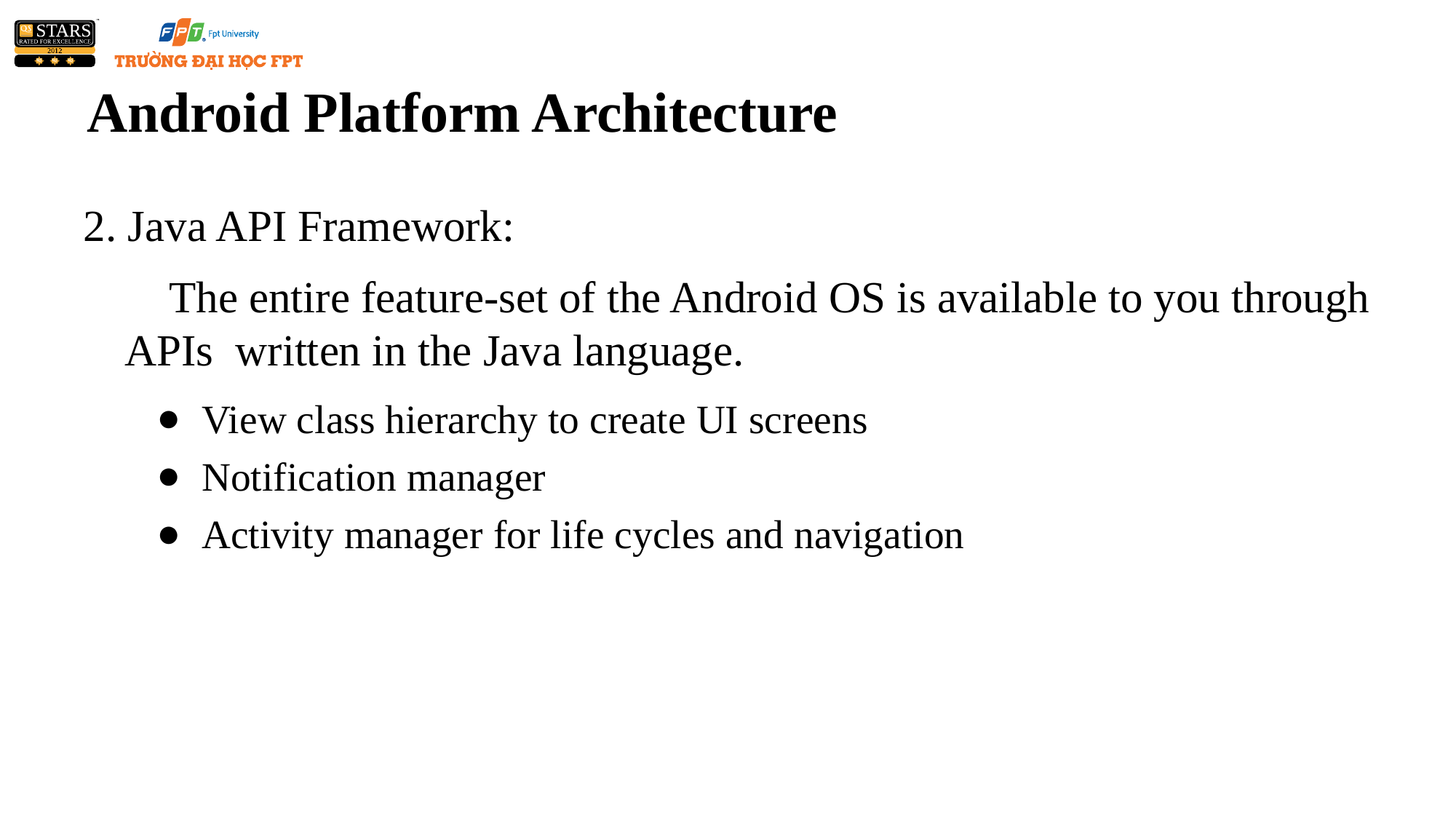

# Android Platform Architecture
2. Java API Framework:
    The entire feature-set of the Android OS is available to you through APIs  written in the Java language.
View class hierarchy to create UI screens
Notification manager
Activity manager for life cycles and navigation